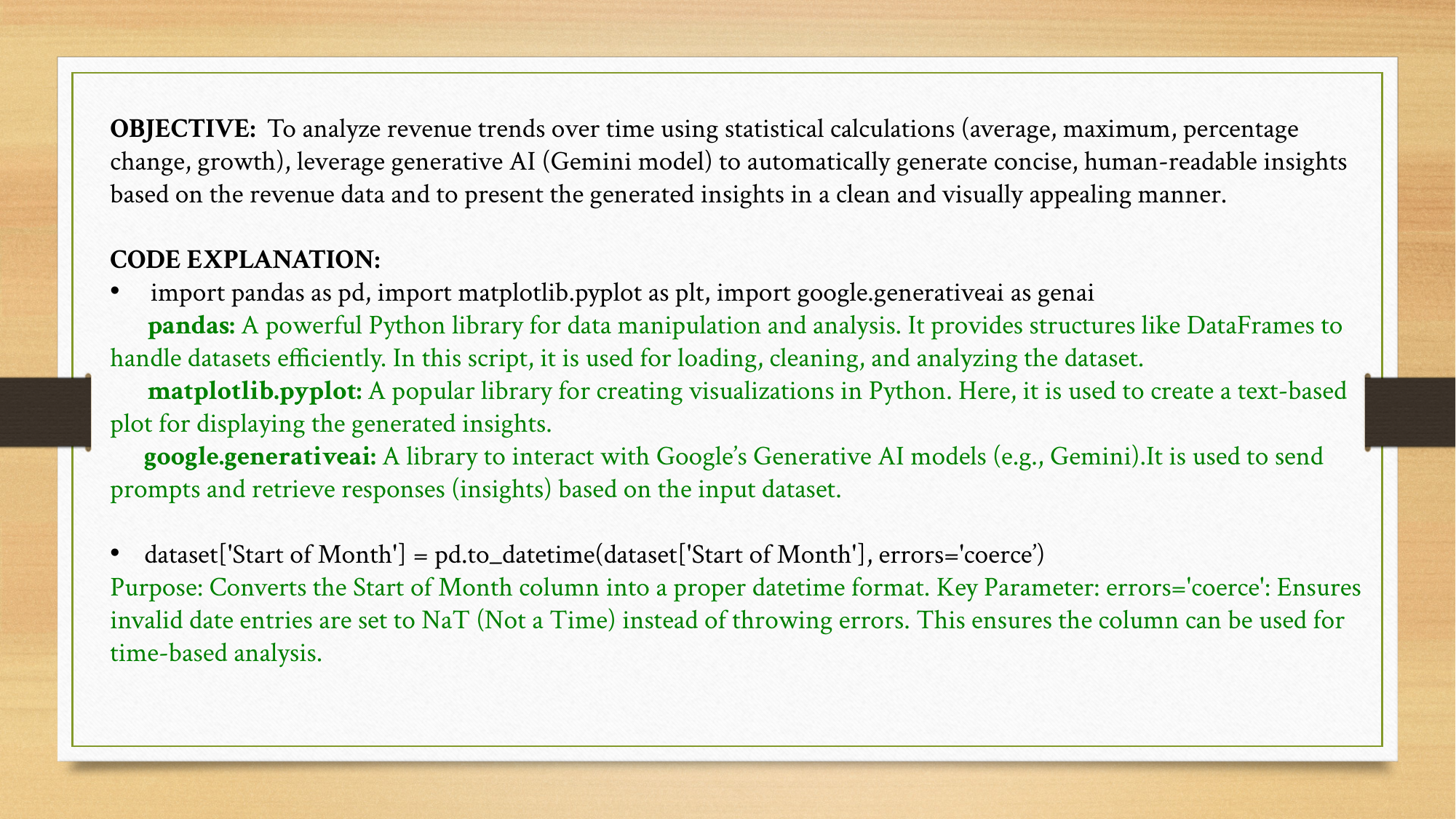

OBJECTIVE:  To analyze revenue trends over time using statistical calculations (average, maximum, percentage change, growth), leverage generative AI (Gemini model) to automatically generate concise, human-readable insights based on the revenue data and to present the generated insights in a clean and visually appealing manner.

CODE EXPLANATION:
 import pandas as pd, import matplotlib.pyplot as plt, import google.generativeai as genai
      pandas: A powerful Python library for data manipulation and analysis. It provides structures like DataFrames to handle datasets efficiently. In this script, it is used for loading, cleaning, and analyzing the dataset.
      matplotlib.pyplot: A popular library for creating visualizations in Python. Here, it is used to create a text-based plot for displaying the generated insights.
      google.generativeai: A library to interact with Google’s Generative AI models (e.g., Gemini).It is used to send prompts and retrieve responses (insights) based on the input dataset.

dataset['Start of Month'] = pd.to_datetime(dataset['Start of Month'], errors='coerce’)
Purpose: Converts the Start of Month column into a proper datetime format. Key Parameter: errors='coerce': Ensures invalid date entries are set to NaT (Not a Time) instead of throwing errors. This ensures the column can be used for time-based analysis.